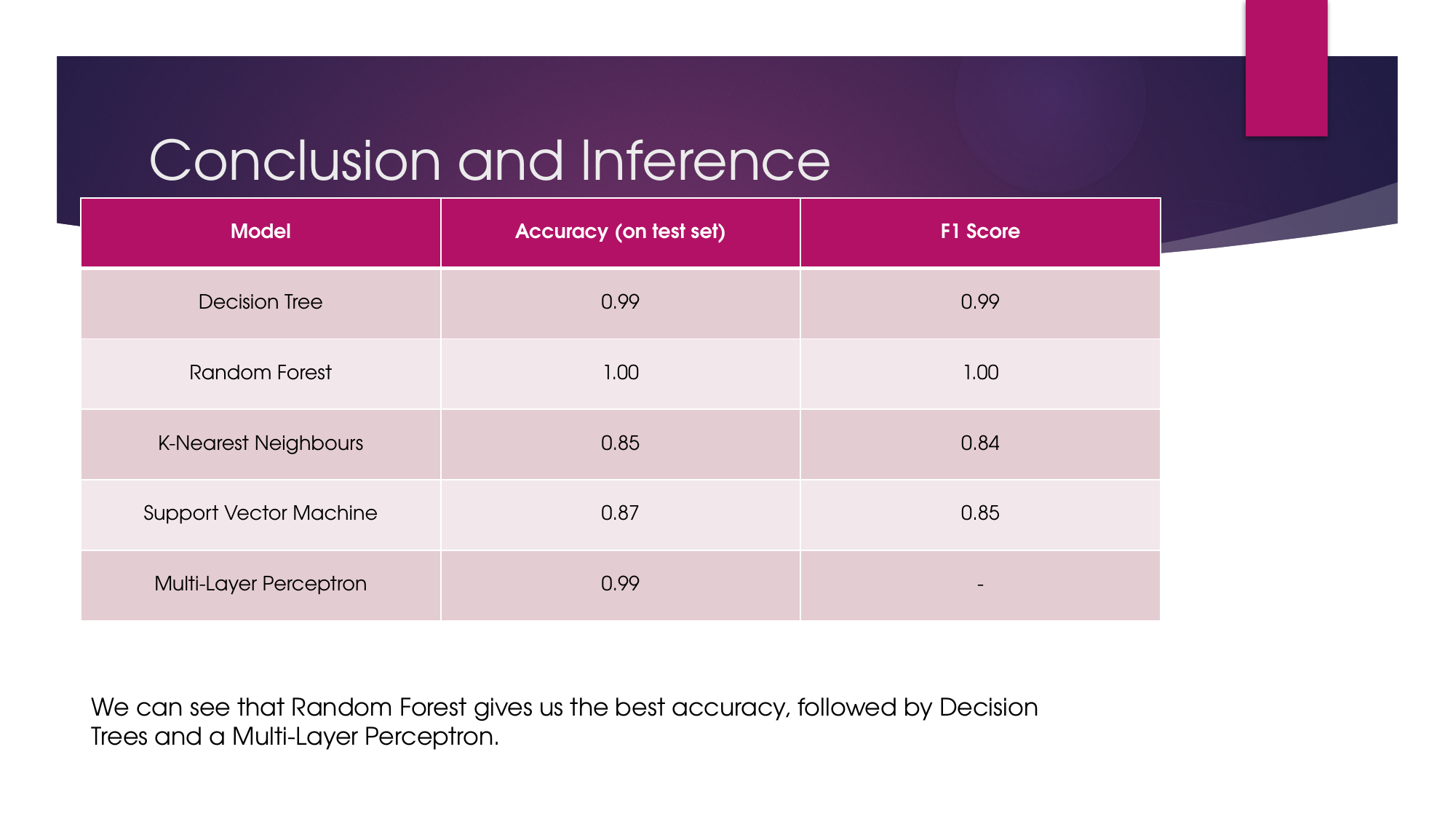

# Conclusion and Inference
| Model | Accuracy (on test set) | F1 Score |
| --- | --- | --- |
| Decision Tree | 0.99 | 0.99 |
| Random Forest | 1.00 | 1.00 |
| K-Nearest Neighbours | 0.85 | 0.84 |
| Support Vector Machine | 0.87 | 0.85 |
| Multi-Layer Perceptron | 0.99 | - |
We can see that Random Forest gives us the best accuracy, followed by Decision Trees and a Multi-Layer Perceptron.